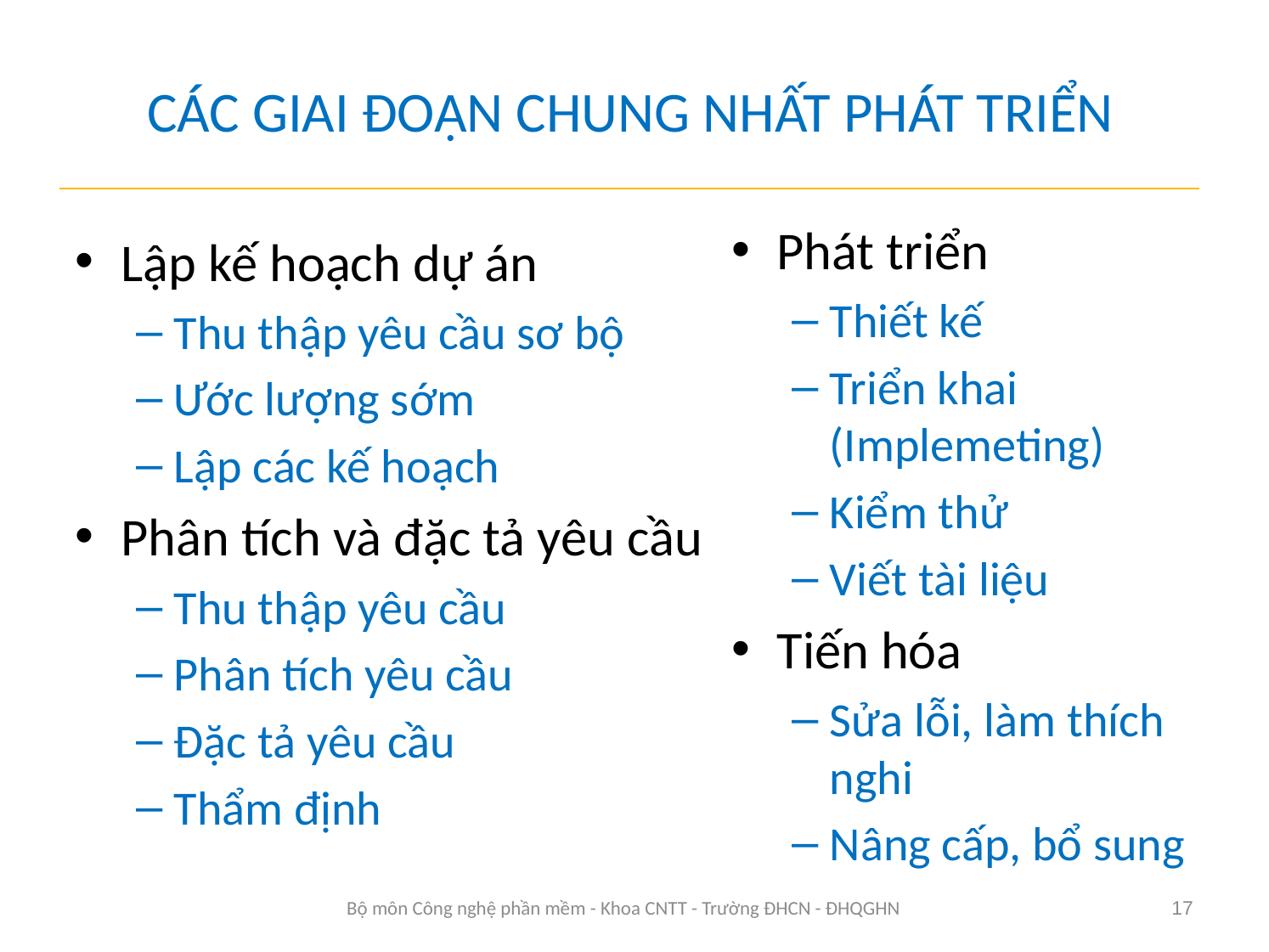

# CÁC GIAI ĐOẠN CHUNG NHẤT PHÁT TRIỂN
Phát triển
Thiết kế
Triển khai (Implemeting)
Kiểm thử
Viết tài liệu
Tiến hóa
Sửa lỗi, làm thích nghi
Nâng cấp, bổ sung
Lập kế hoạch dự án
Thu thập yêu cầu sơ bộ
Ước lượng sớm
Lập các kế hoạch
Phân tích và đặc tả yêu cầu
Thu thập yêu cầu
Phân tích yêu cầu
Đặc tả yêu cầu
Thẩm định
Bộ môn Công nghệ phần mềm - Khoa CNTT - Trường ĐHCN - ĐHQGHN
17